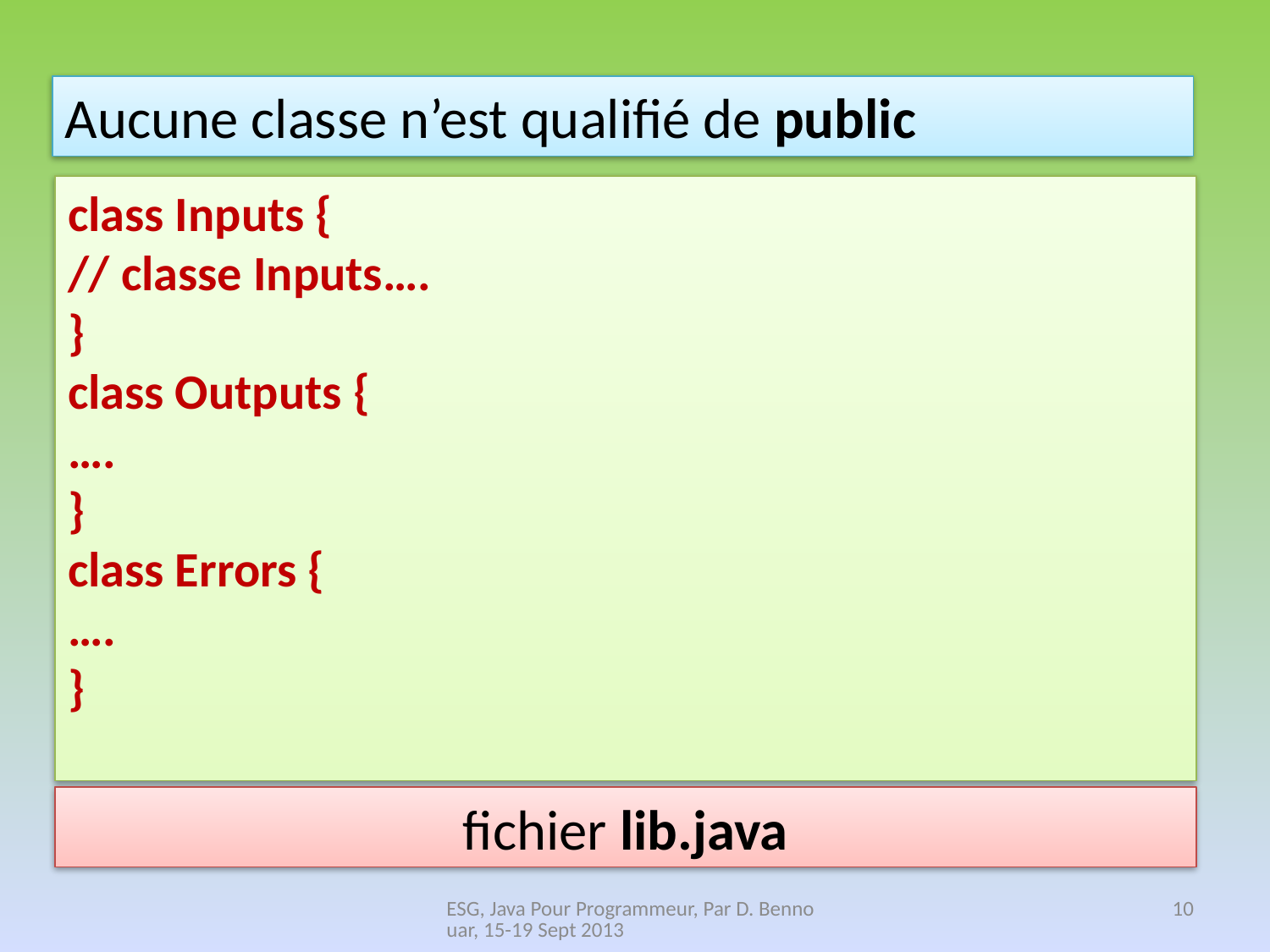

Aucune classe n’est qualifié de public
class Inputs {
// classe Inputs….
}
class Outputs {
….
}
class Errors {
….
}

fichier lib.java
ESG, Java Pour Programmeur, Par D. Bennouar, 15-19 Sept 2013
10